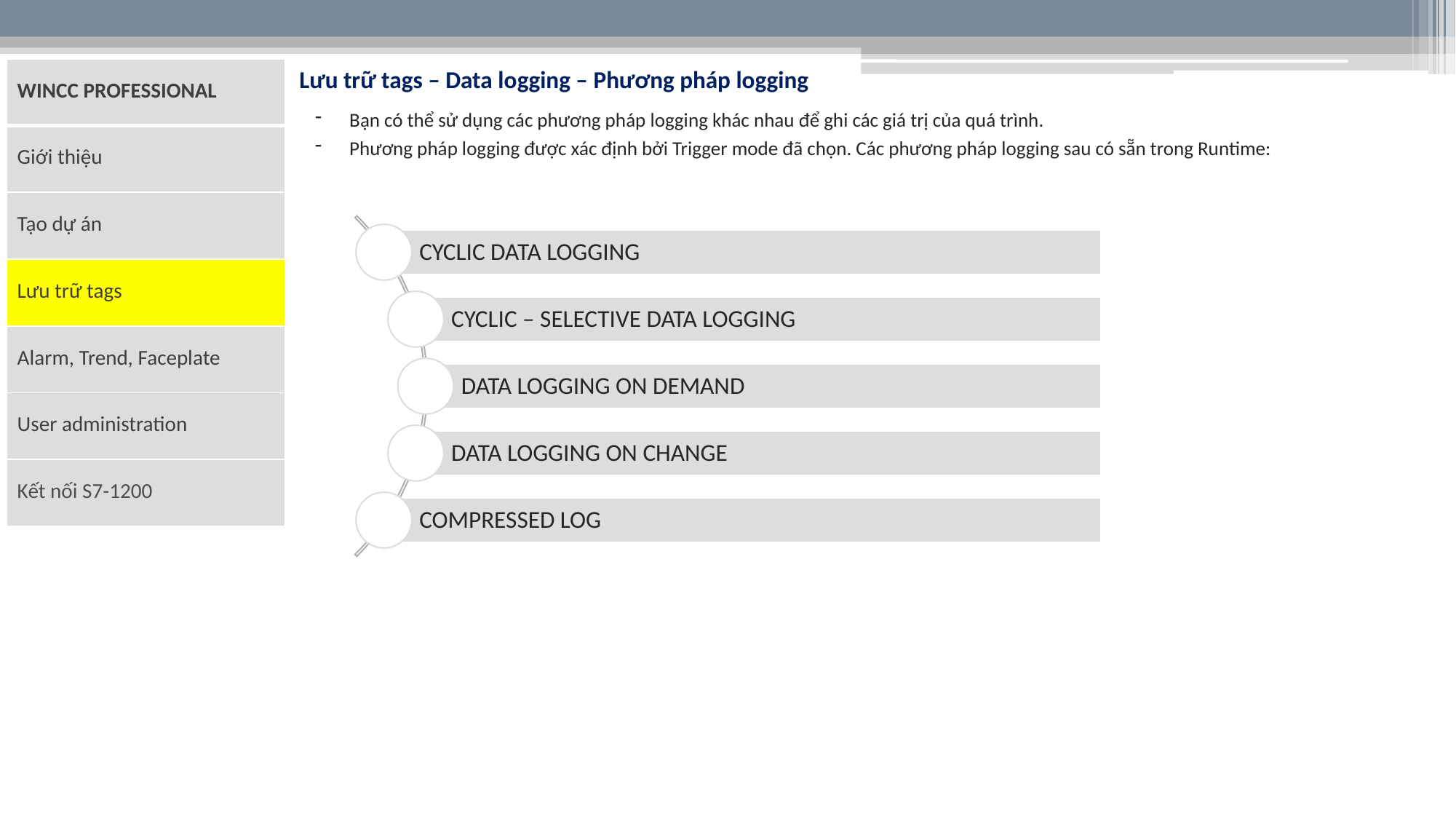

Lưu trữ tags – Data logging – Phương pháp logging
| WINCC PROFESSIONAL |
| --- |
| Giới thiệu |
| Tạo dự án |
| Lưu trữ tags |
| Alarm, Trend, Faceplate |
| User administration |
| Kết nối S7-1200 |
Bạn có thể sử dụng các phương pháp logging khác nhau để ghi các giá trị của quá trình.
Phương pháp logging được xác định bởi Trigger mode đã chọn. Các phương pháp logging sau có sẵn trong Runtime:
CYCLIC DATA LOGGING
CYCLIC – SELECTIVE DATA LOGGING
DATA LOGGING ON DEMAND
DATA LOGGING ON CHANGE
COMPRESSED LOG